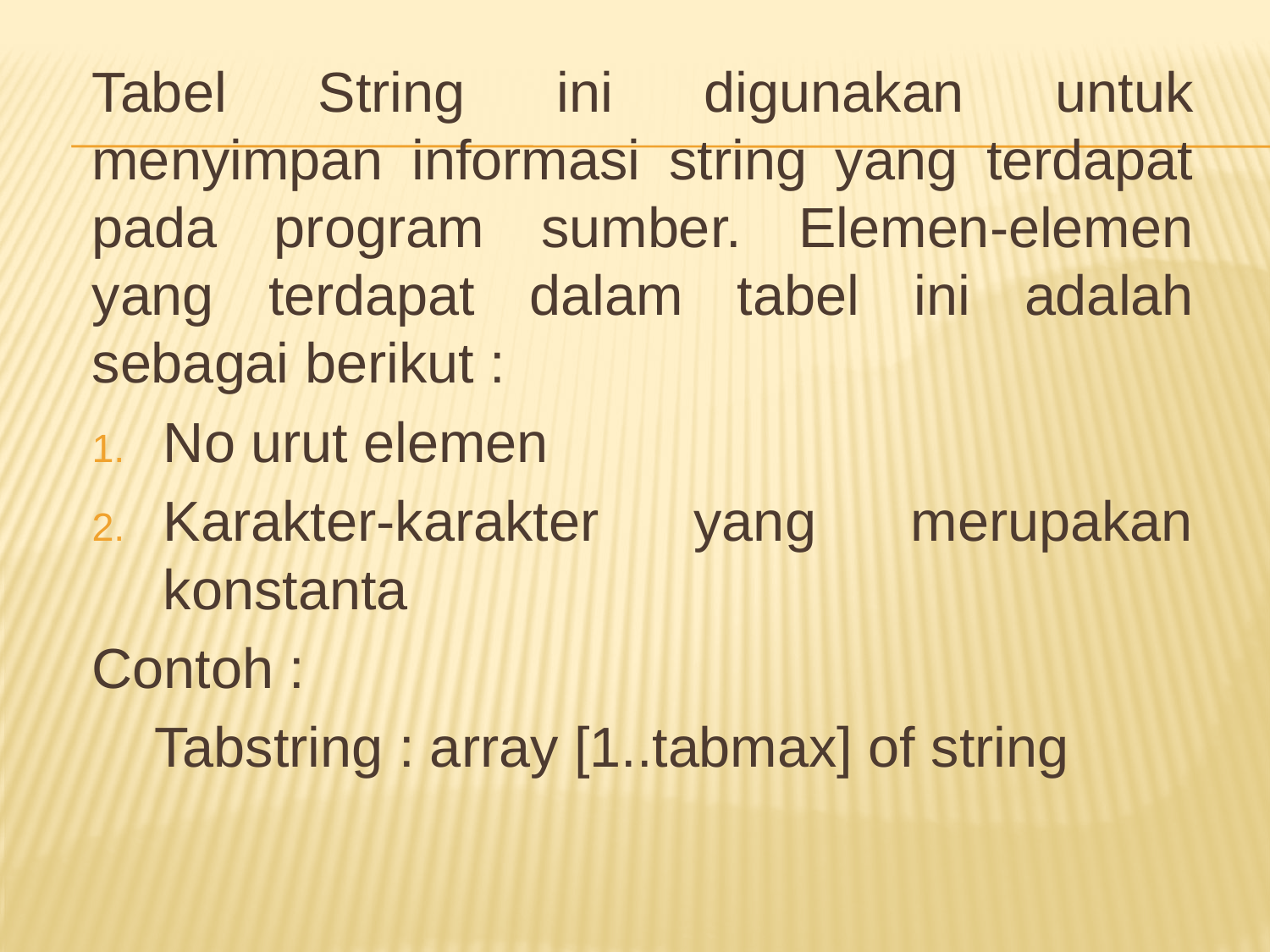

Tabel String ini digunakan untuk menyimpan informasi string yang terdapat pada program sumber. Elemen-elemen yang terdapat dalam tabel ini adalah sebagai berikut :
No urut elemen
Karakter-karakter yang merupakan konstanta
Contoh :
    Tabstring : array [1..tabmax] of string